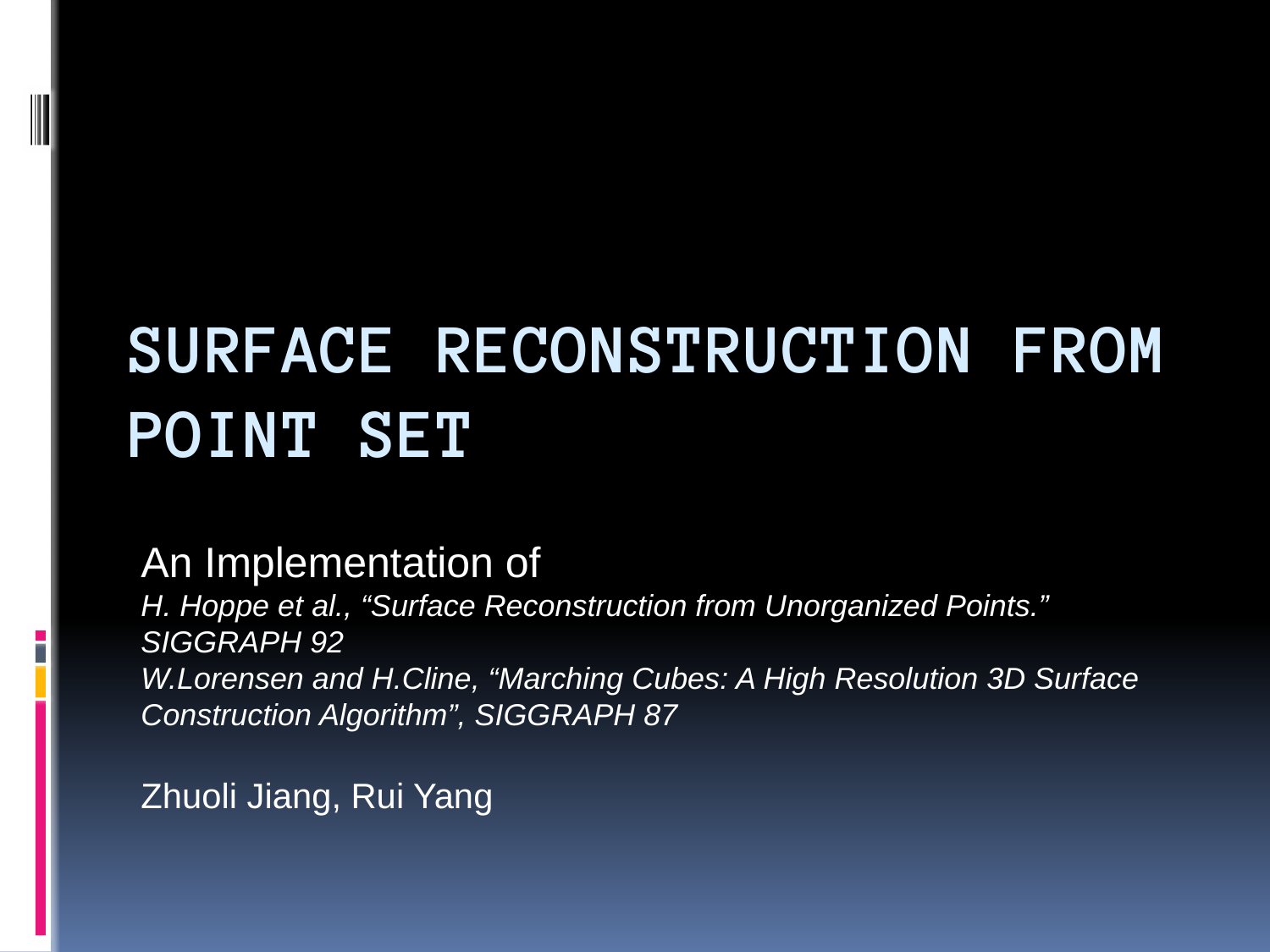

# Surface Reconstruction from Point Set
An Implementation of
H. Hoppe et al., “Surface Reconstruction from Unorganized Points.” SIGGRAPH 92
W.Lorensen and H.Cline, “Marching Cubes: A High Resolution 3D Surface Construction Algorithm”, SIGGRAPH 87
Zhuoli Jiang, Rui Yang